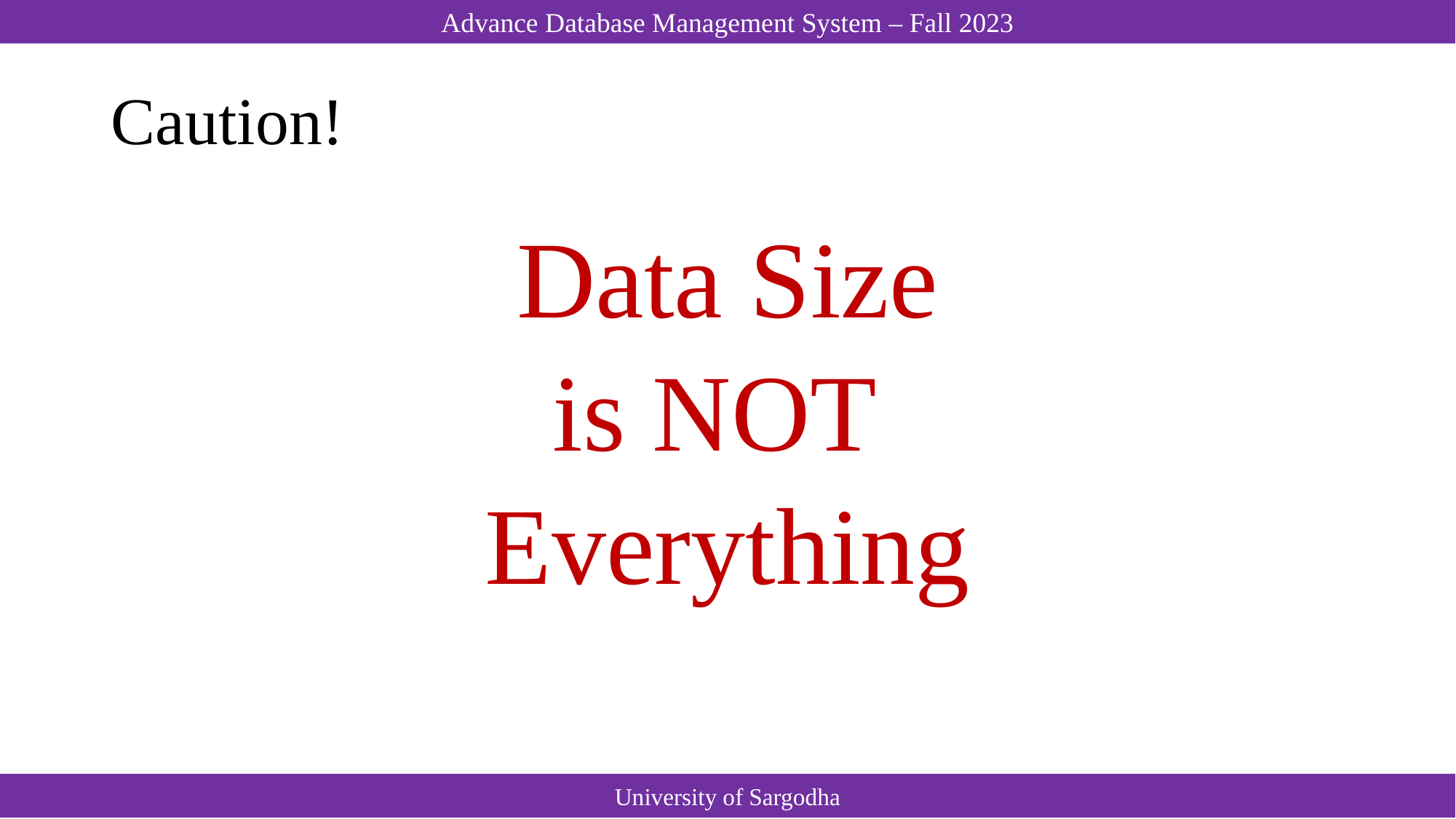

# Caution!
Data Size
is NOT
Everything

University of Sargodha